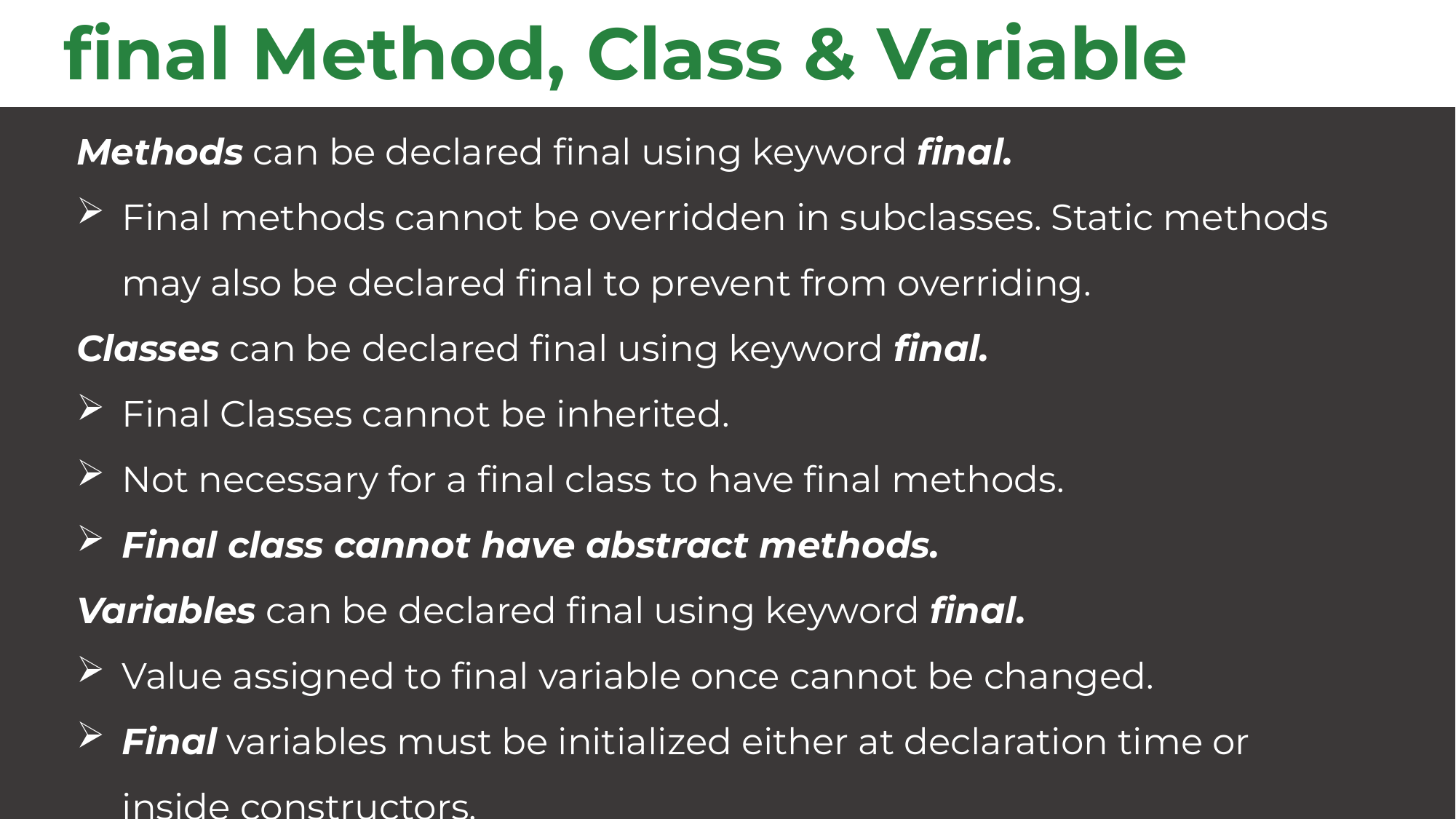

# final Method, Class & Variable
Methods can be declared final using keyword final.
Final methods cannot be overridden in subclasses. Static methods may also be declared final to prevent from overriding.
Classes can be declared final using keyword final.
Final Classes cannot be inherited.
Not necessary for a final class to have final methods.
Final class cannot have abstract methods.
Variables can be declared final using keyword final.
Value assigned to final variable once cannot be changed.
Final variables must be initialized either at declaration time or inside constructors.